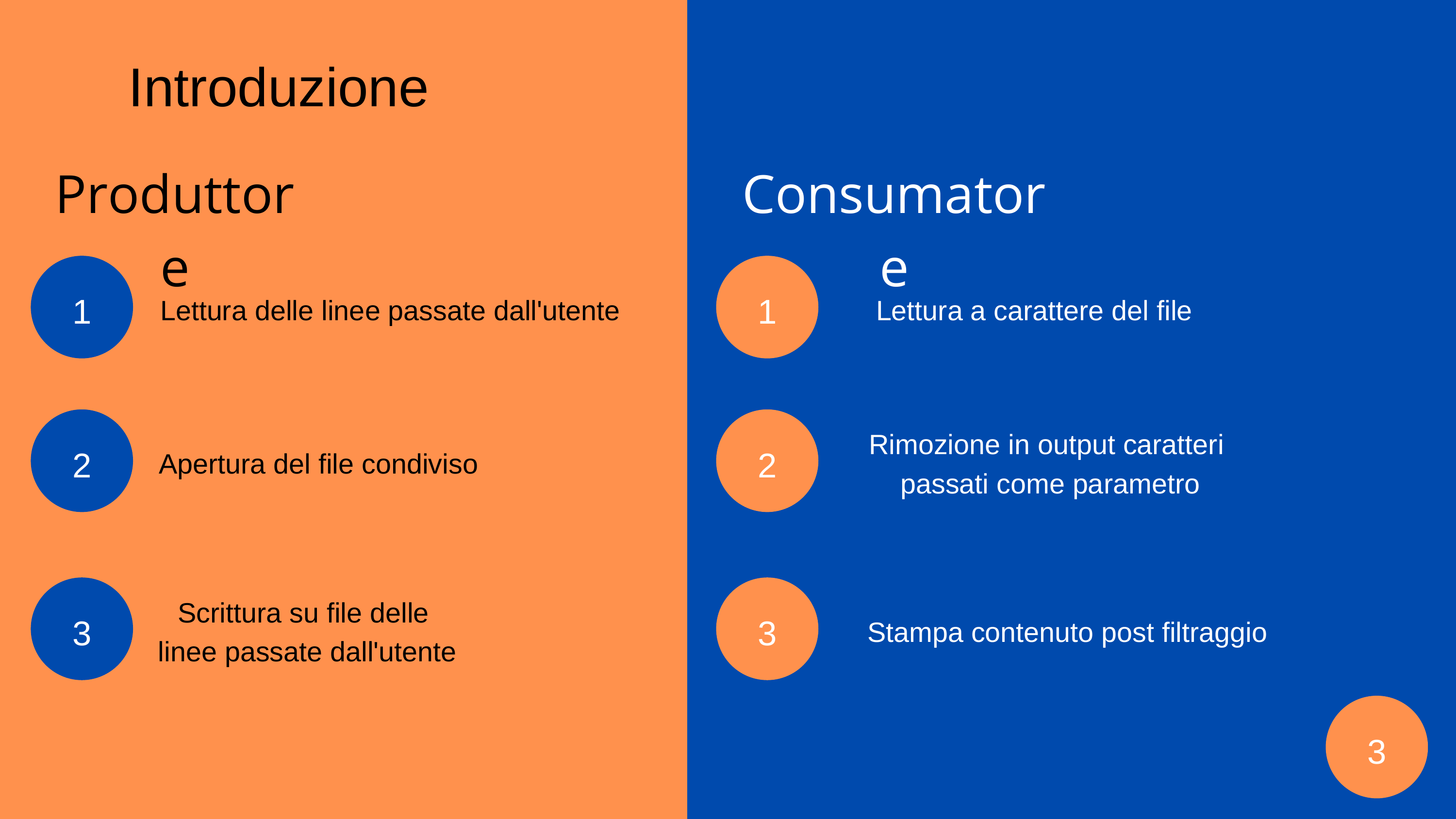

Introduzione
Produttore
Consumatore

1

1
Lettura delle linee passate dall'utente
Lettura a carattere del file

2

2
Rimozione in output caratteri
passati come parametro
Apertura del file condiviso

3

3
Scrittura su file delle
linee passate dall'utente
Stampa contenuto post filtraggio

3